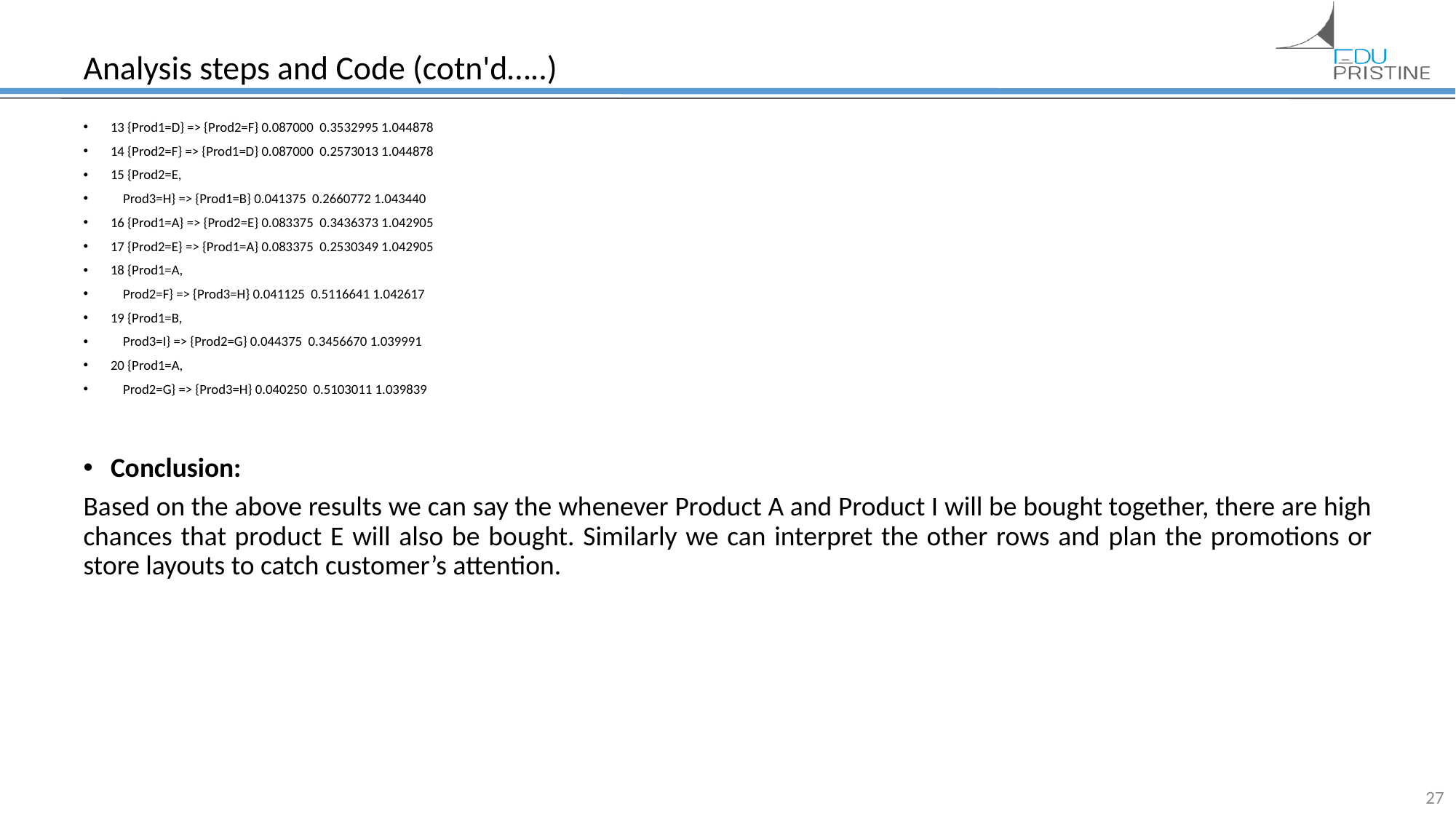

# Analysis steps and Code (cotn'd…..)
13 {Prod1=D} => {Prod2=F} 0.087000  0.3532995 1.044878
14 {Prod2=F} => {Prod1=D} 0.087000  0.2573013 1.044878
15 {Prod2=E,
    Prod3=H} => {Prod1=B} 0.041375  0.2660772 1.043440
16 {Prod1=A} => {Prod2=E} 0.083375  0.3436373 1.042905
17 {Prod2=E} => {Prod1=A} 0.083375  0.2530349 1.042905
18 {Prod1=A,
    Prod2=F} => {Prod3=H} 0.041125  0.5116641 1.042617
19 {Prod1=B,
    Prod3=I} => {Prod2=G} 0.044375  0.3456670 1.039991
20 {Prod1=A,
    Prod2=G} => {Prod3=H} 0.040250  0.5103011 1.039839

Conclusion:
Based on the above results we can say the whenever Product A and Product I will be bought together, there are high chances that product E will also be bought. Similarly we can interpret the other rows and plan the promotions or store layouts to catch customer’s attention.

27